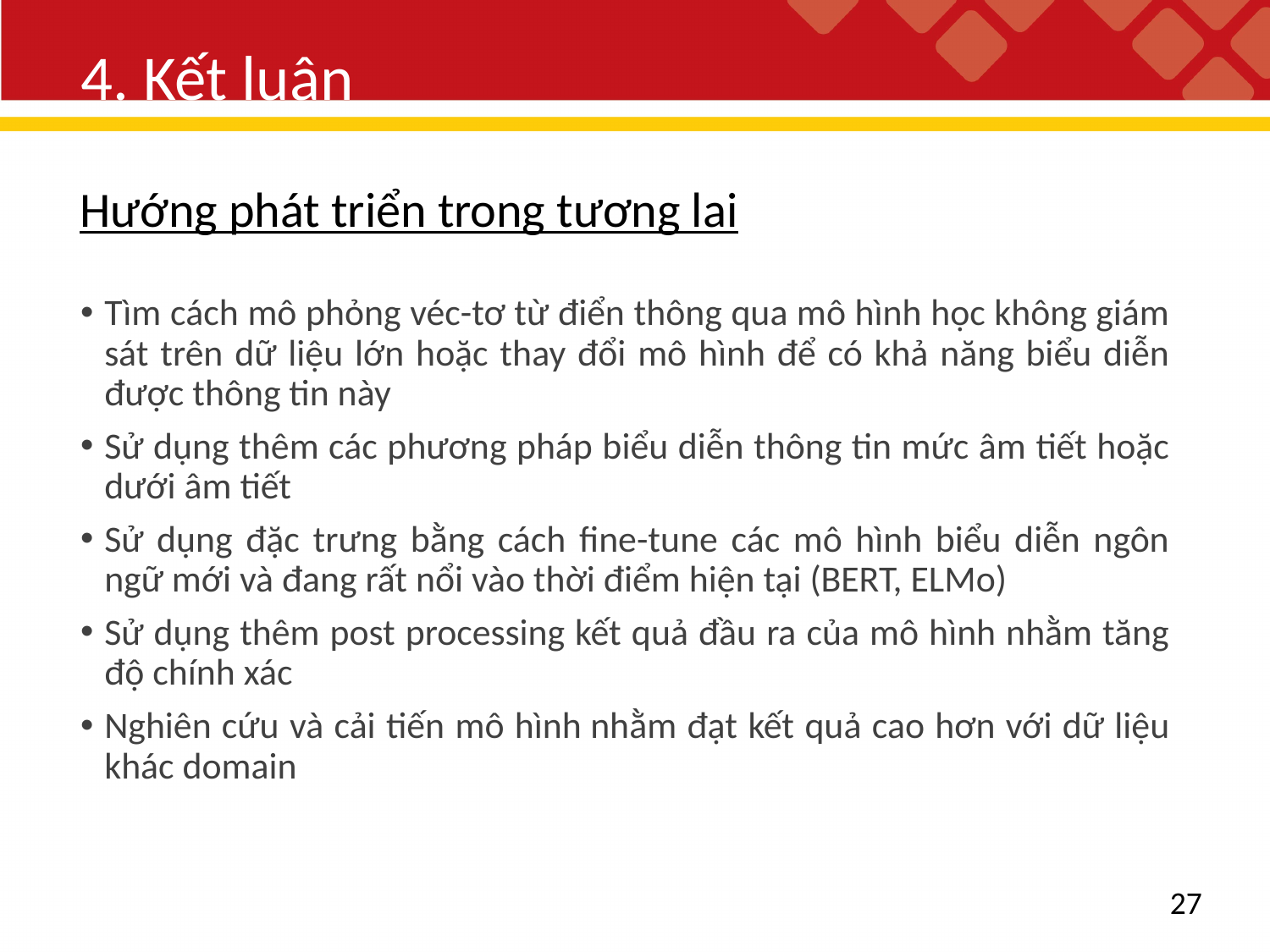

# 4. Kết luận
Hướng phát triển trong tương lai
Tìm cách mô phỏng véc-tơ từ điển thông qua mô hình học không giám sát trên dữ liệu lớn hoặc thay đổi mô hình để có khả năng biểu diễn được thông tin này
Sử dụng thêm các phương pháp biểu diễn thông tin mức âm tiết hoặc dưới âm tiết
Sử dụng đặc trưng bằng cách fine-tune các mô hình biểu diễn ngôn ngữ mới và đang rất nổi vào thời điểm hiện tại (BERT, ELMo)
Sử dụng thêm post processing kết quả đầu ra của mô hình nhằm tăng độ chính xác
Nghiên cứu và cải tiến mô hình nhằm đạt kết quả cao hơn với dữ liệu khác domain

27